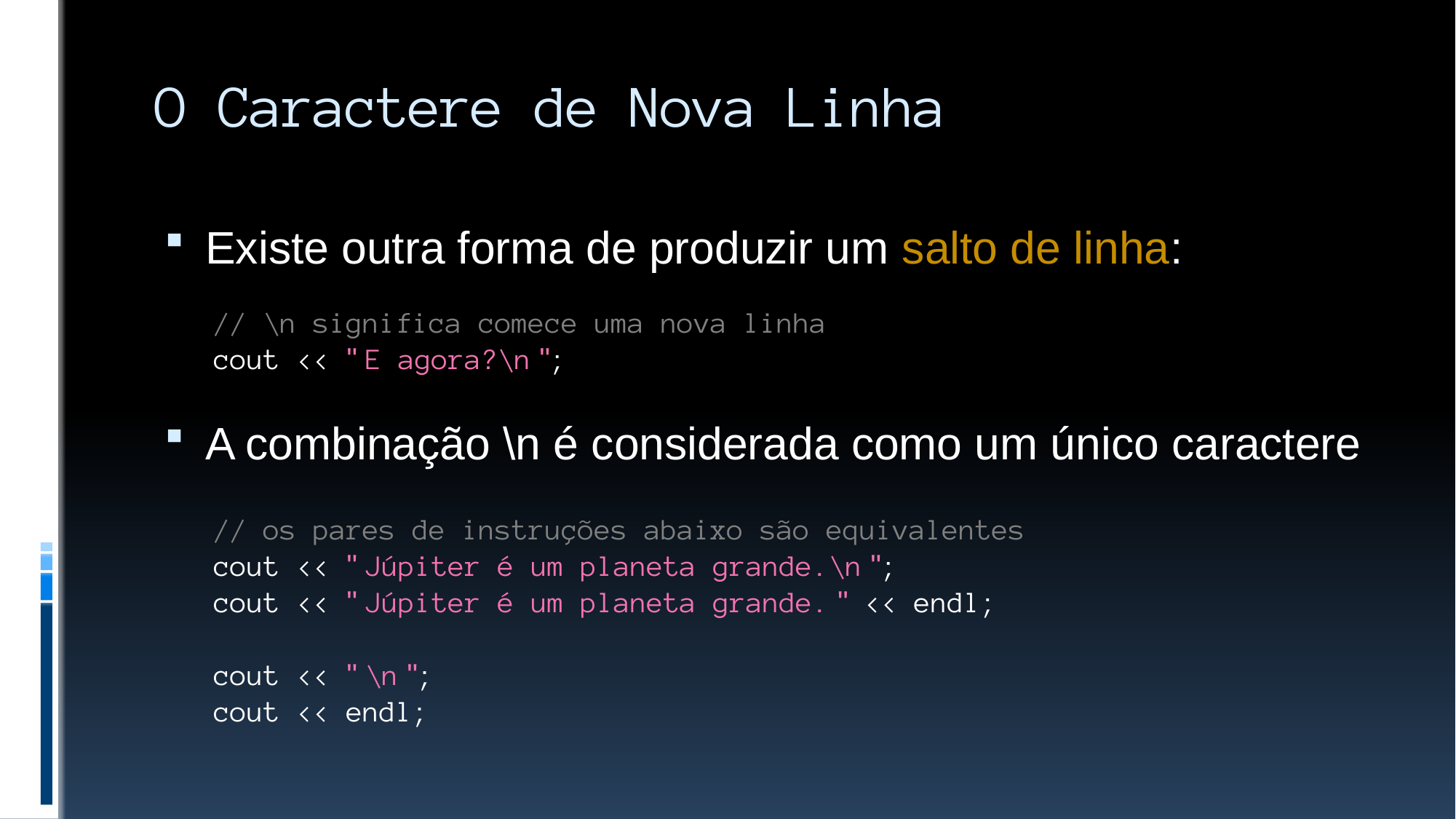

# O Caractere de Nova Linha
Existe outra forma de produzir um salto de linha:

A combinação \n é considerada como um único caractere
// \n significa comece uma nova linha
cout << " E agora?\n ";
// os pares de instruções abaixo são equivalentes
cout << " Júpiter é um planeta grande.\n ";
cout << " Júpiter é um planeta grande. " << endl;

cout << " \n ";
cout << endl;